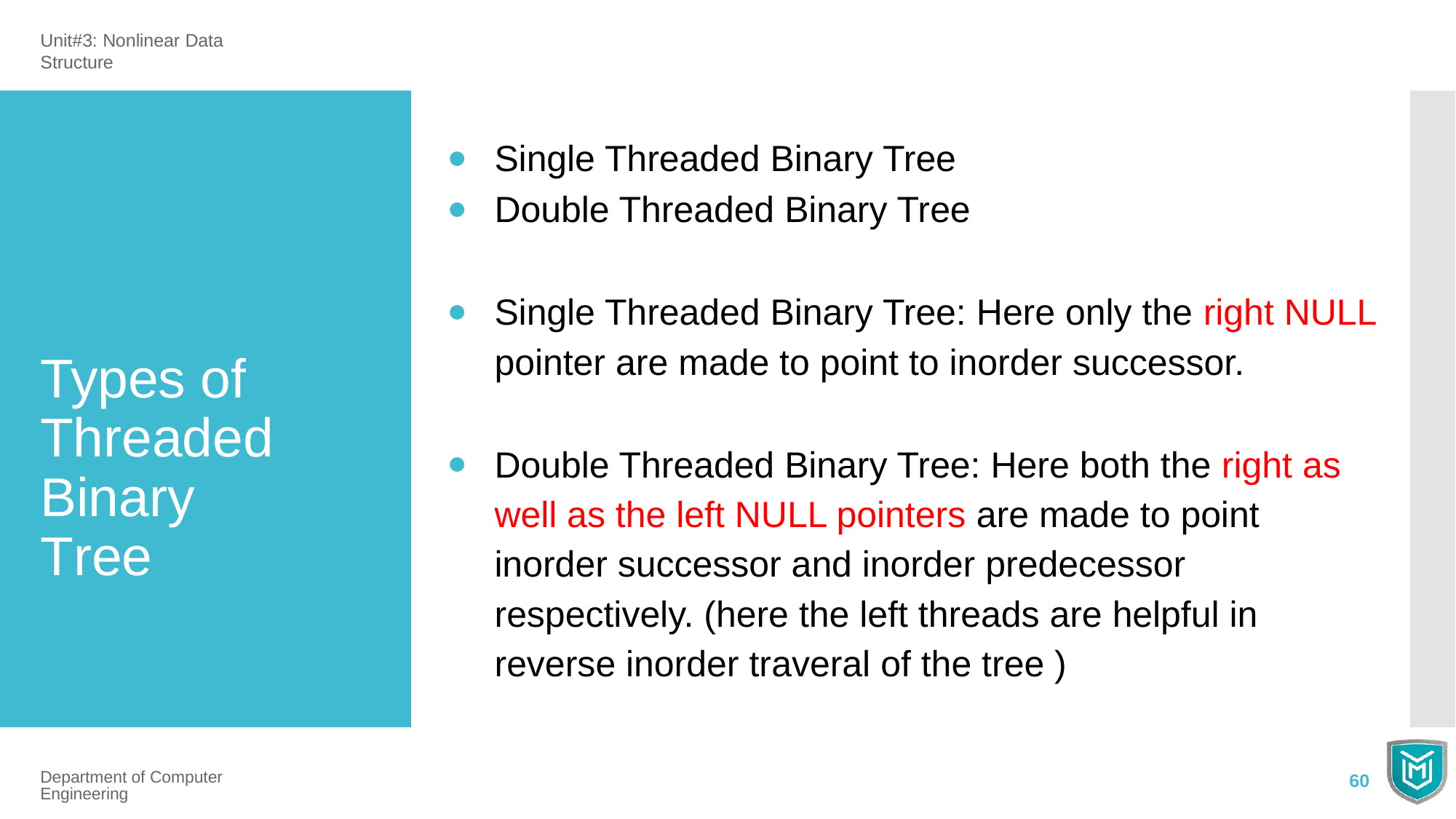

Unit#3: Nonlinear Data Structure
Single Threaded Binary Tree
Double Threaded Binary Tree

Single Threaded Binary Tree: Here only the right NULL pointer are made to point to inorder successor.

Double Threaded Binary Tree: Here both the right as well as the left NULL pointers are made to point inorder successor and inorder predecessor respectively. (here the left threads are helpful in reverse inorder traveral of the tree )
Types of Threaded  Binary Tree
Department of Computer Engineering
60